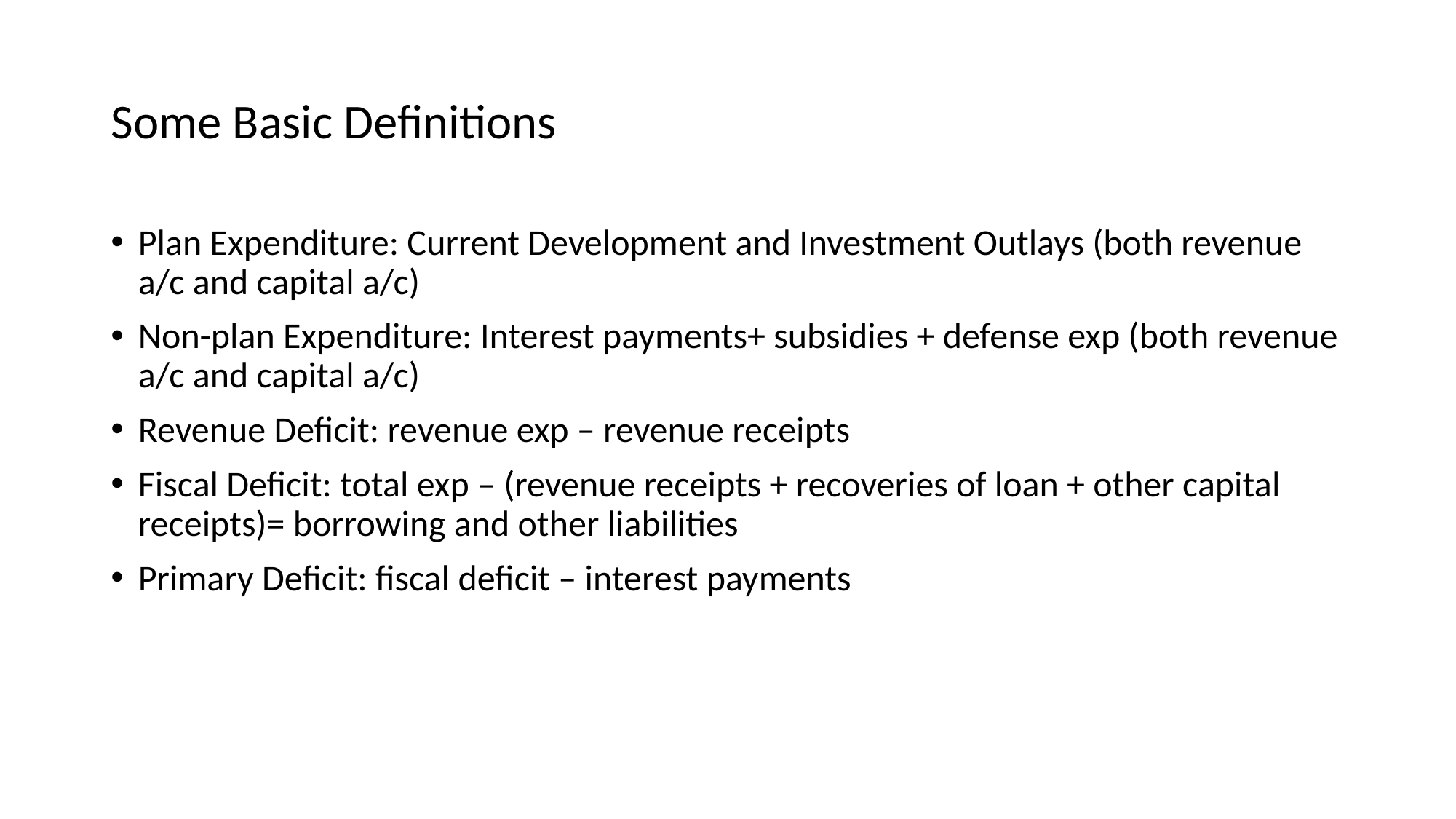

# Some Basic Definitions
Plan Expenditure: Current Development and Investment Outlays (both revenue a/c and capital a/c)
Non-plan Expenditure: Interest payments+ subsidies + defense exp (both revenue a/c and capital a/c)
Revenue Deficit: revenue exp – revenue receipts
Fiscal Deficit: total exp – (revenue receipts + recoveries of loan + other capital receipts)= borrowing and other liabilities
Primary Deficit: fiscal deficit – interest payments